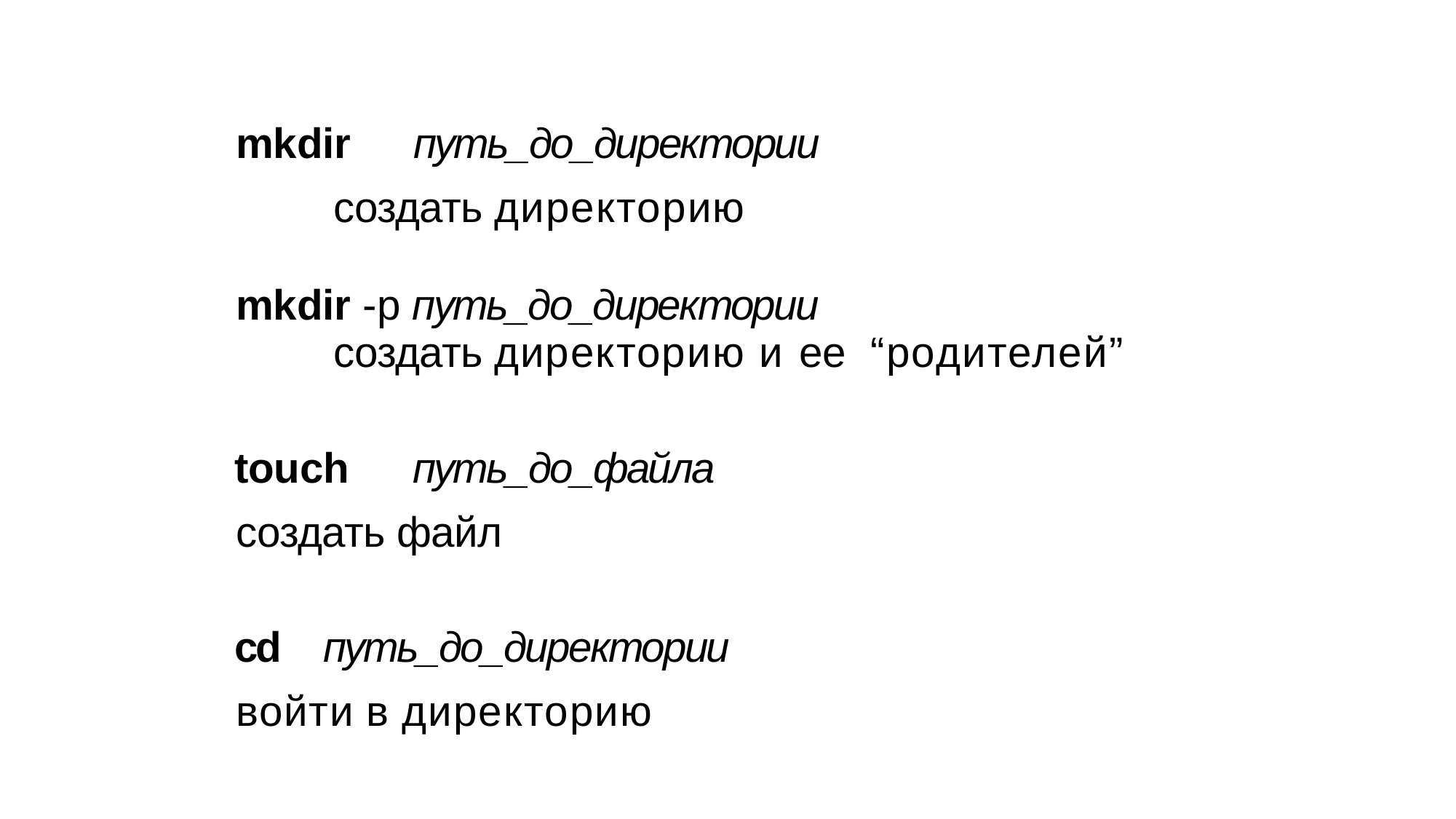

mkdir	путь_до_директории
создать директорию

mkdir -p путь_до_директории
	создать директорию и ее  “родителей”

touch	путь_до_файла
создать файл

cd	путь_до_директории
войти в директорию